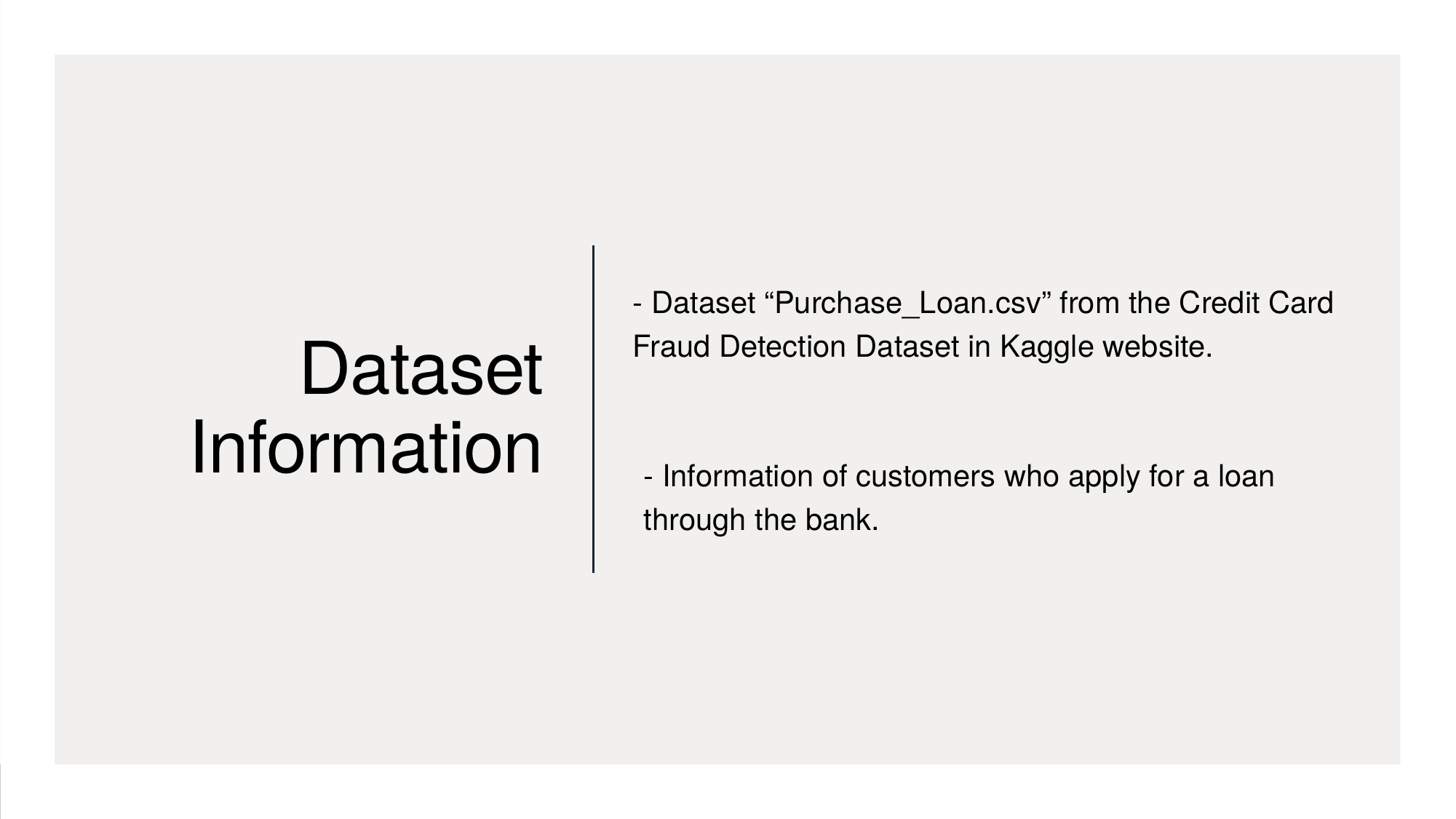

- Dataset “Purchase_Loan.csv” from the Credit Card Fraud Detection Dataset in Kaggle website.

- Information of customers who apply for a loan through the bank.

# Dataset Information